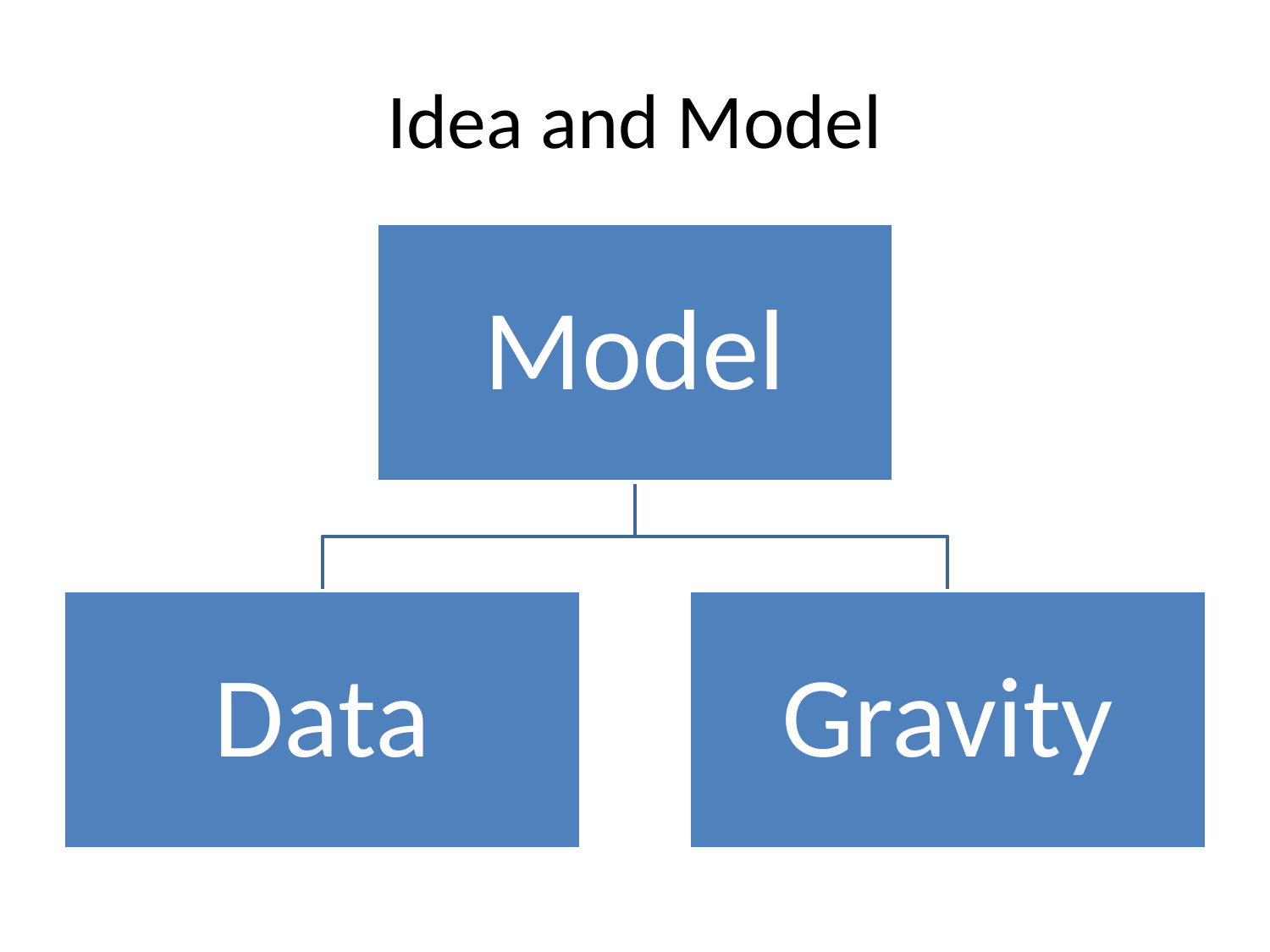

# Idea and Model
Model
Data
Gravity